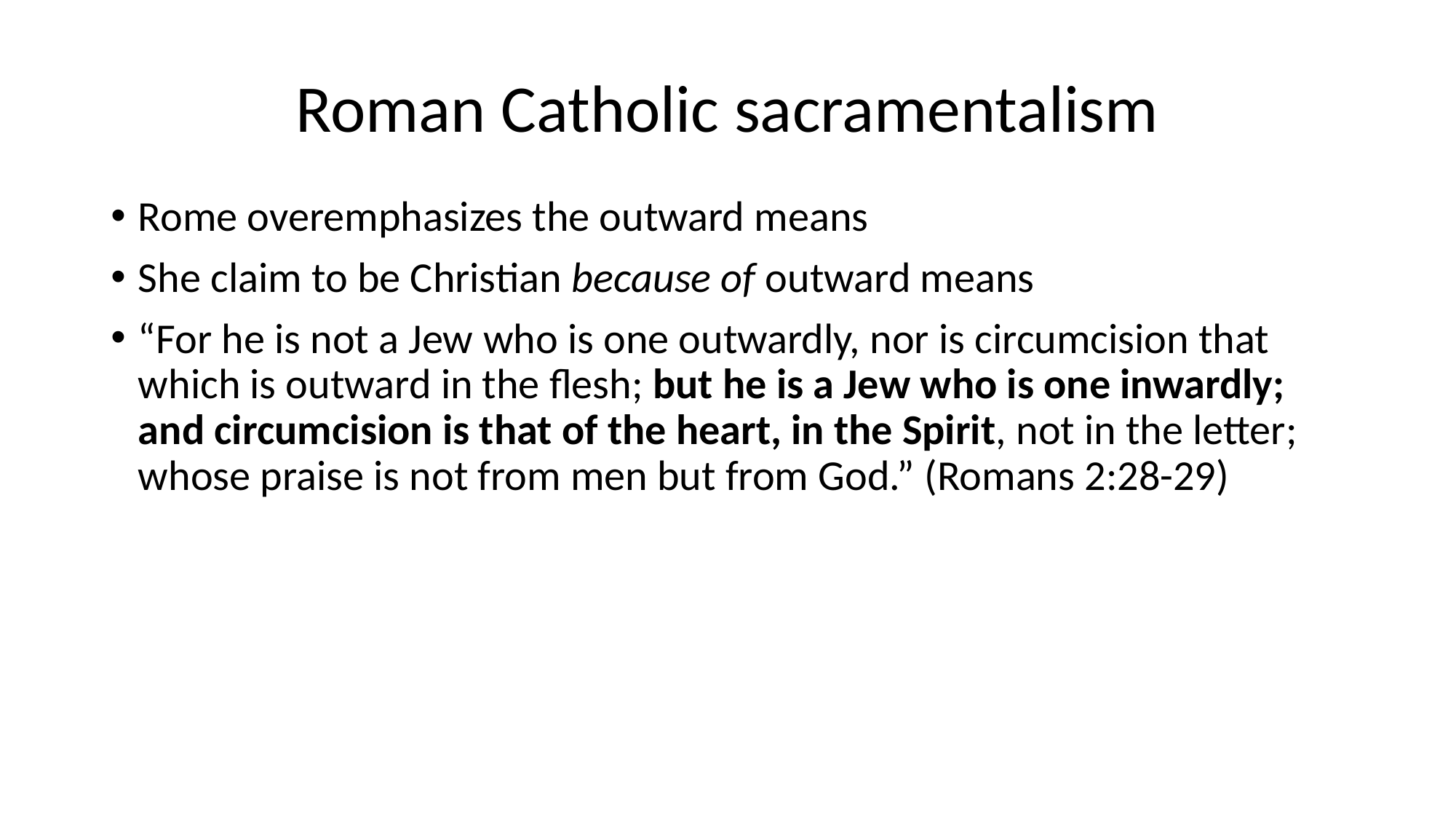

# Roman Catholic sacramentalism
Rome overemphasizes the outward means
She claim to be Christian because of outward means
“For he is not a Jew who is one outwardly, nor is circumcision that which is outward in the flesh; but he is a Jew who is one inwardly; and circumcision is that of the heart, in the Spirit, not in the letter; whose praise is not from men but from God.” (Romans 2:28-29)